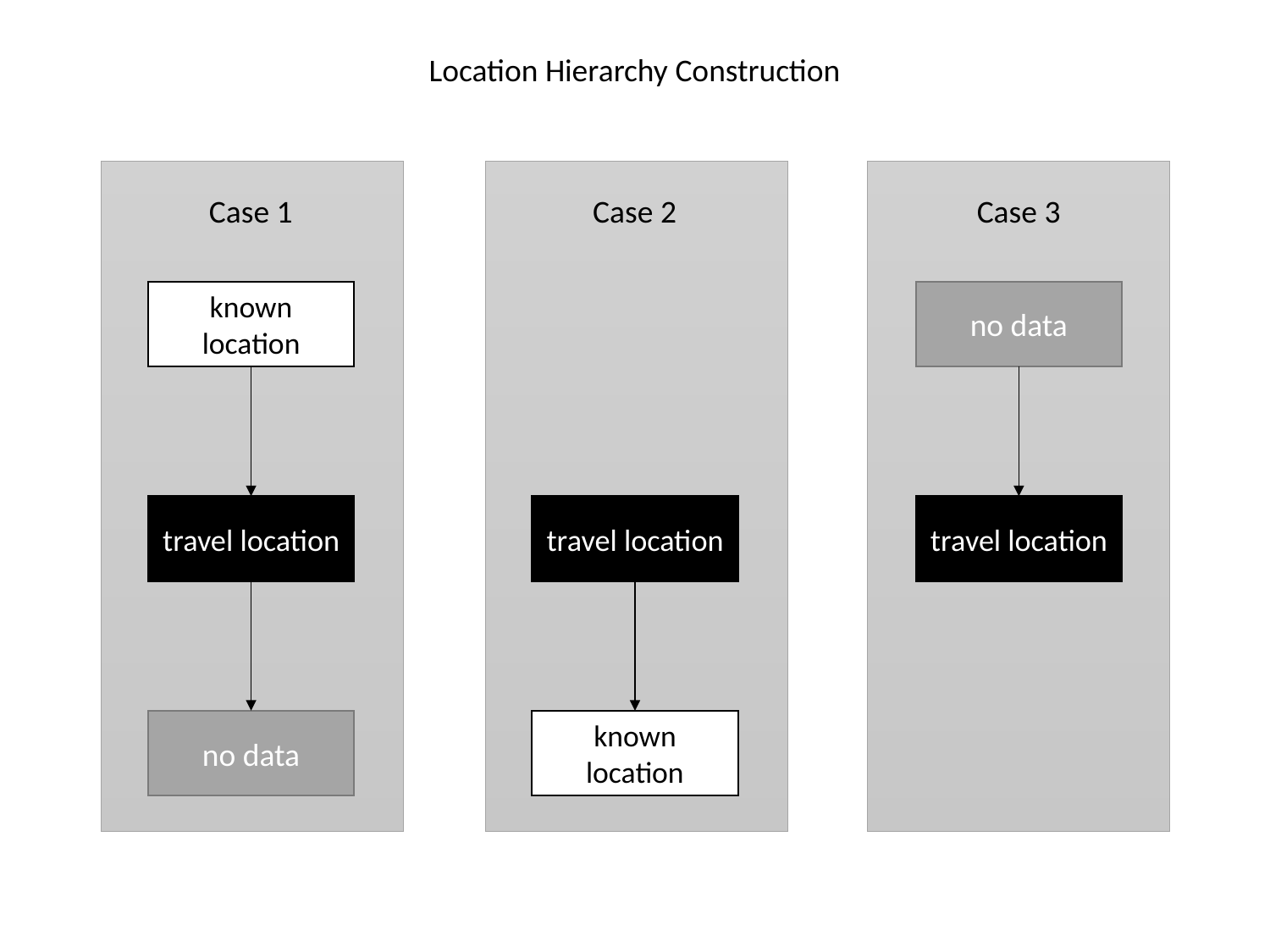

Location Hierarchy Construction

Case 1
Case 2
Case 3
known location
no data
travel location
travel location
travel location
no data
known location